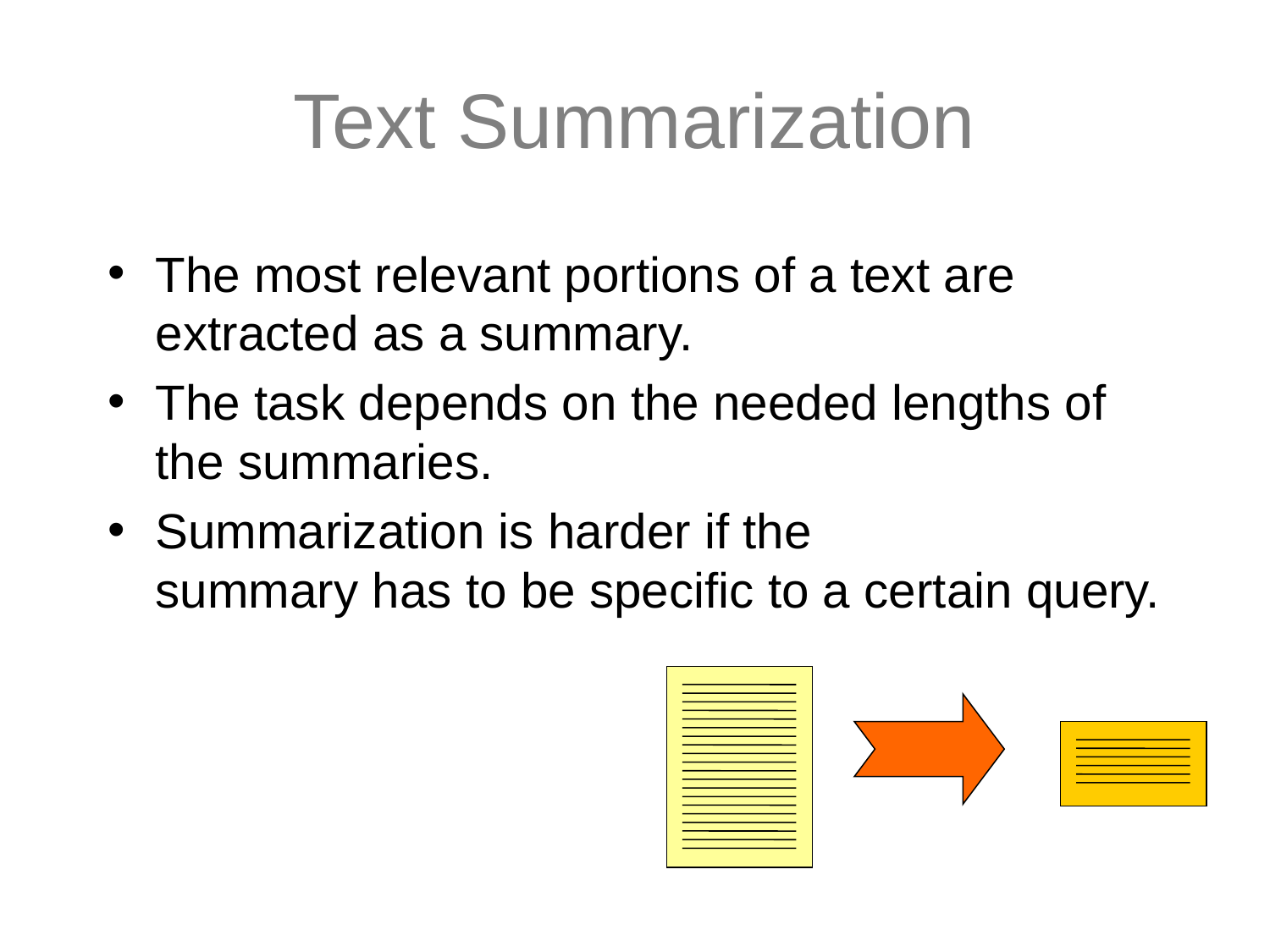

# Text Summarization

The most relevant portions of a text are extracted as a summary.
The task depends on the needed lengths of the summaries.
Summarization is harder if the
summary has to be specific to a certain query.